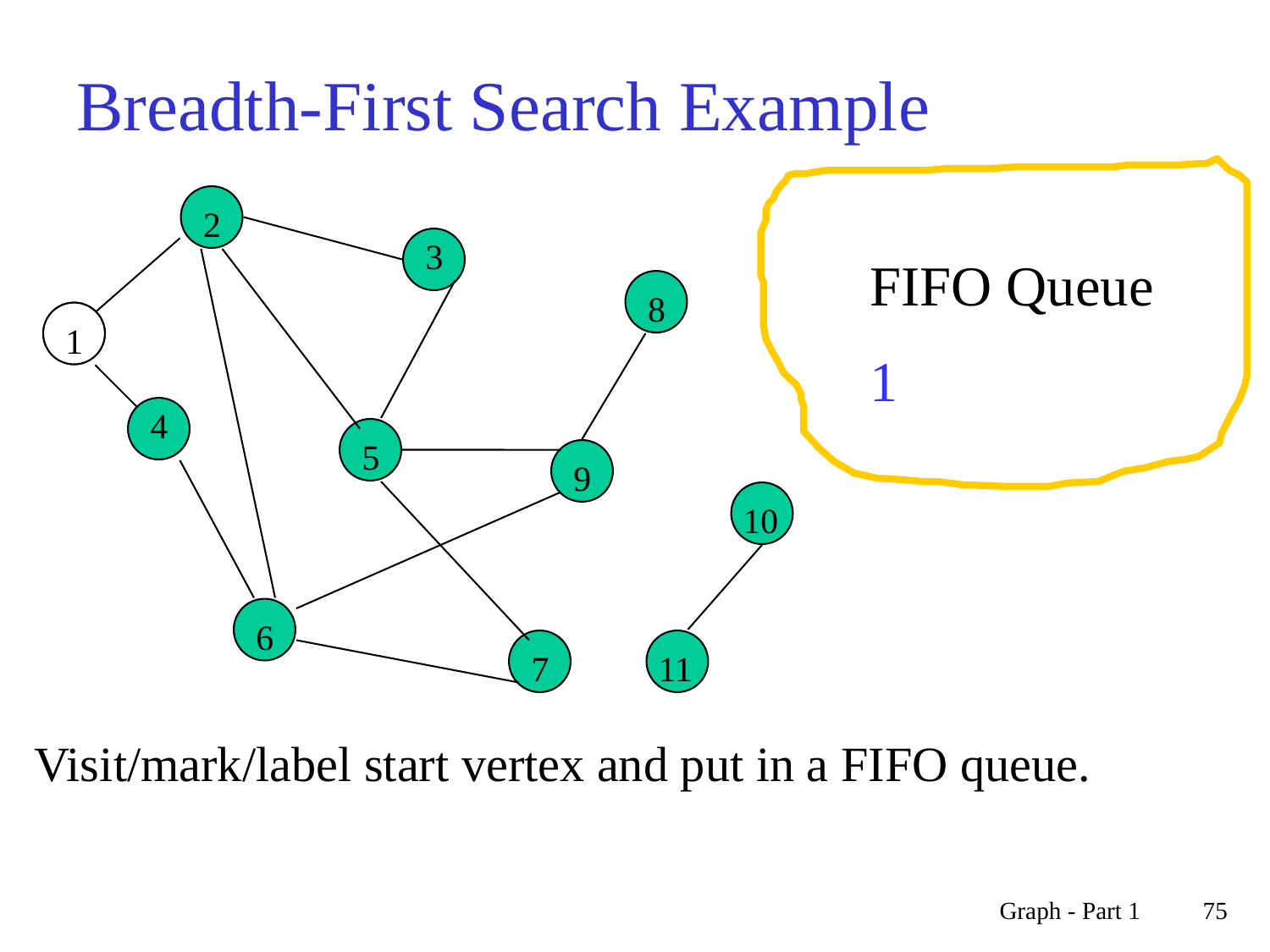

# Breadth-First Search Example

FIFO Queue
1

2

3

8

1
1

4

5

9

10

6

7
11
Visit/mark/label start vertex and put in a FIFO queue.
Graph - Part 1
75